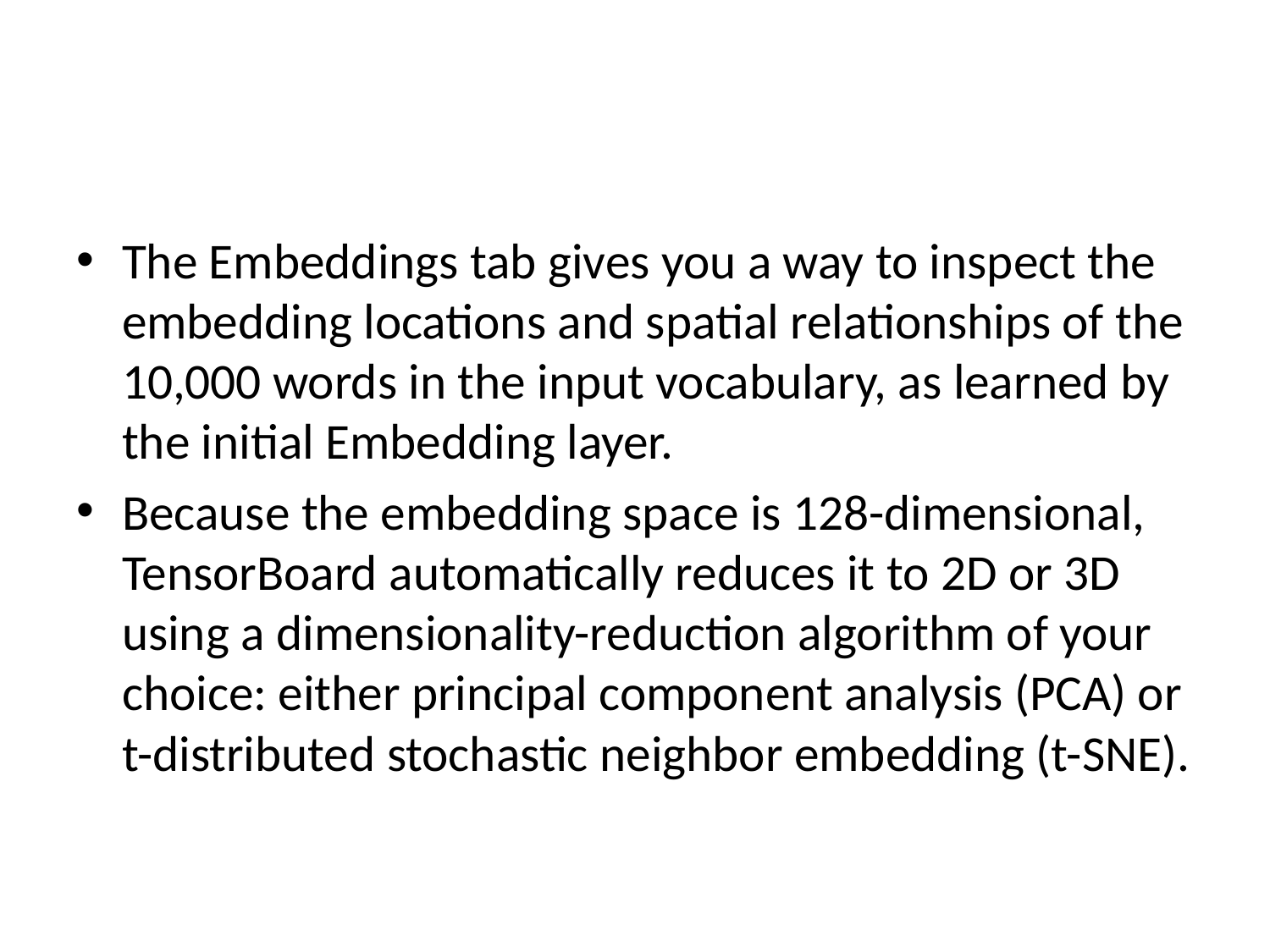

#
The Embeddings tab gives you a way to inspect the embedding locations and spatial relationships of the 10,000 words in the input vocabulary, as learned by the initial Embedding layer.
Because the embedding space is 128-dimensional, TensorBoard automatically reduces it to 2D or 3D using a dimensionality-reduction algorithm of your choice: either principal component analysis (PCA) or t-distributed stochastic neighbor embedding (t-SNE).